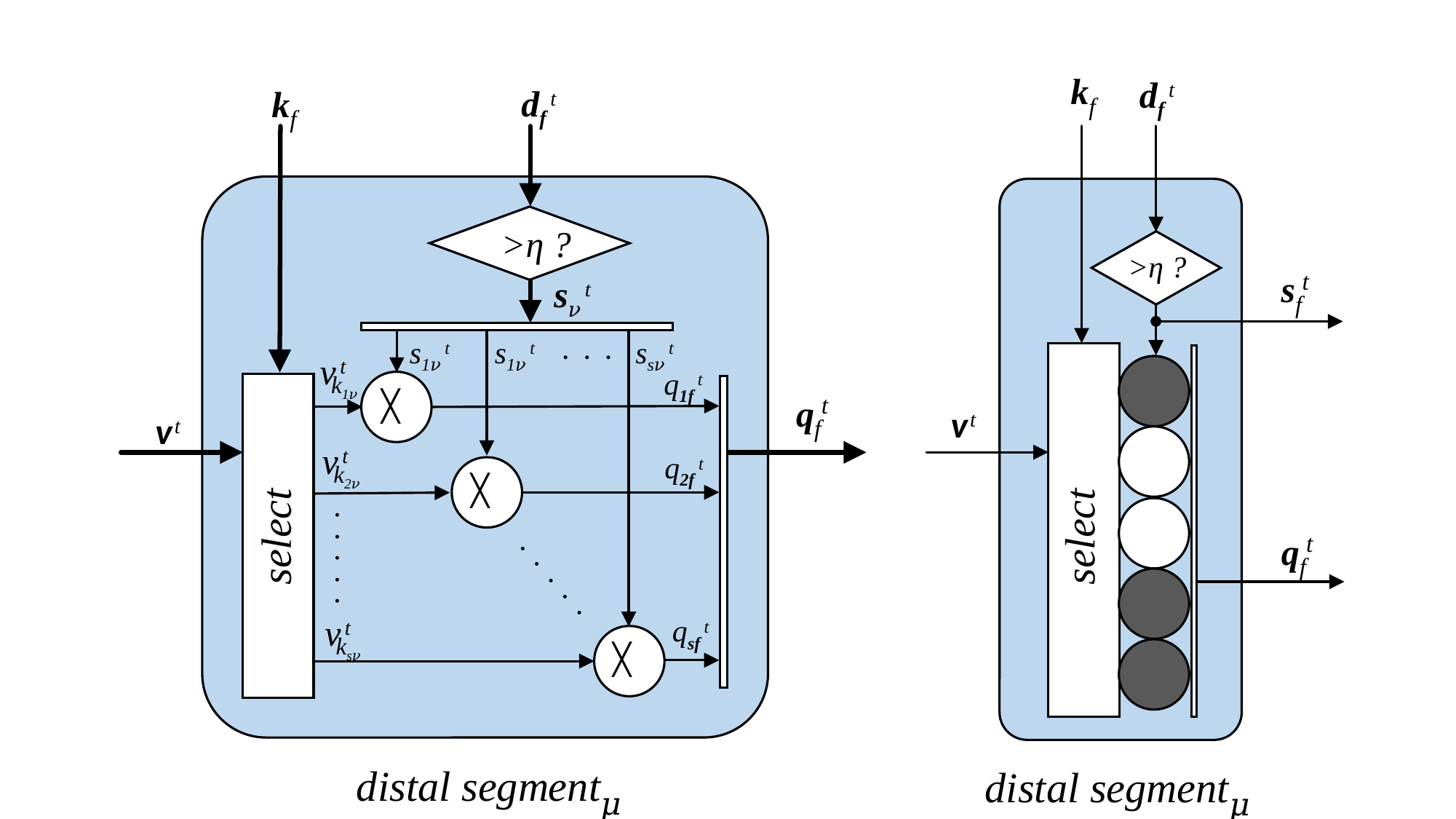

kf
df t
kf
df t

>η ?

>η ?
sft
s𝜈 t

.  .  .
s1𝜈 t
s1𝜈 t
ss𝜈 t
v t
k1𝜈

q1f t

qft
╳
v t
v t

v t
k2𝜈
q2f t

╳

select
select
qft
.  .  .  .  .
.  .  .  .  .

v t
ks𝜈
qsf t

╳

distal segment𝜇
distal segment𝜇